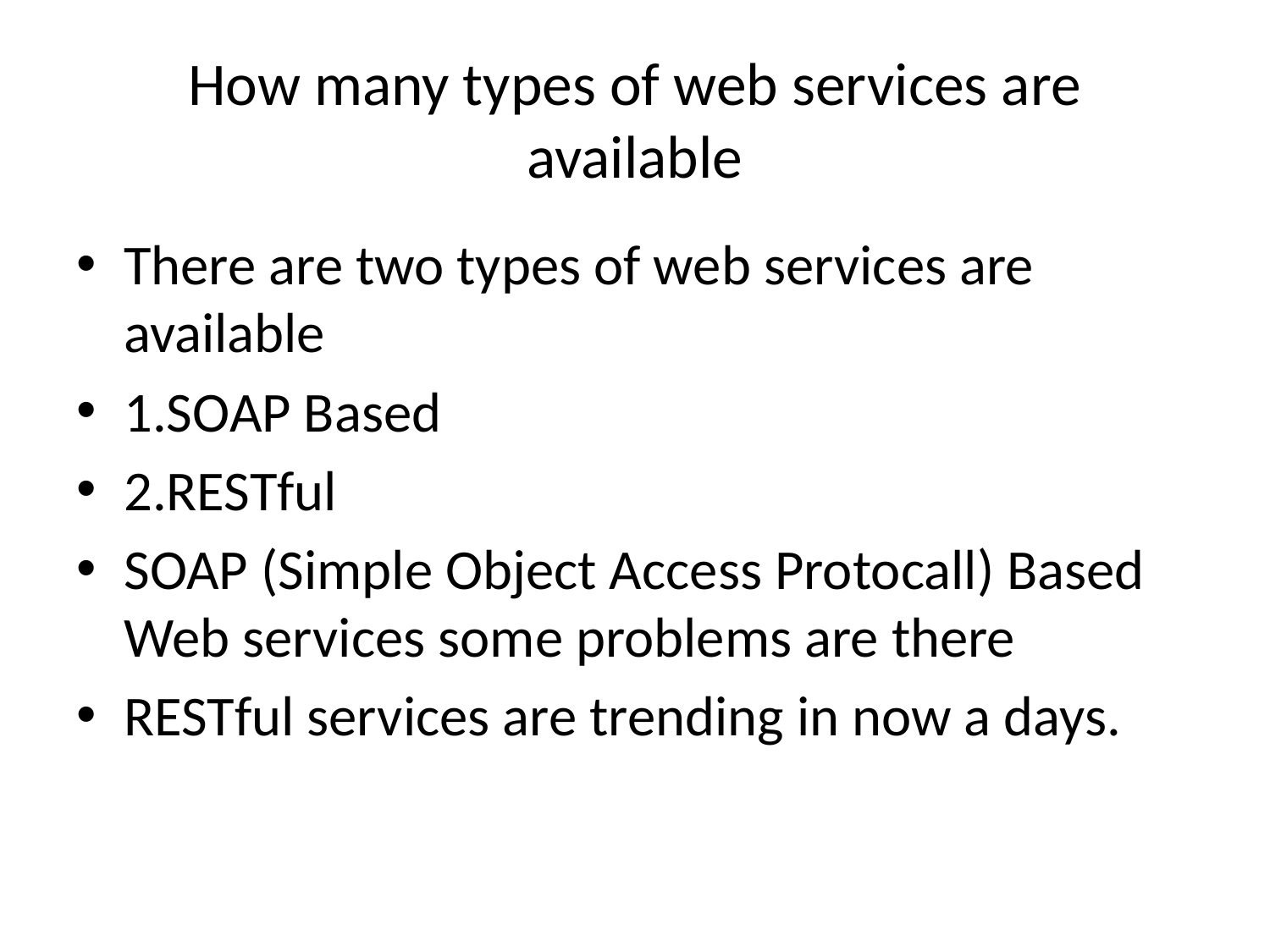

# How many types of web services are available
There are two types of web services are  available
1.SOAP Based
2.RESTful
SOAP (Simple Object Access Protocall) Based Web services some problems are there
RESTful services are trending in now a days.